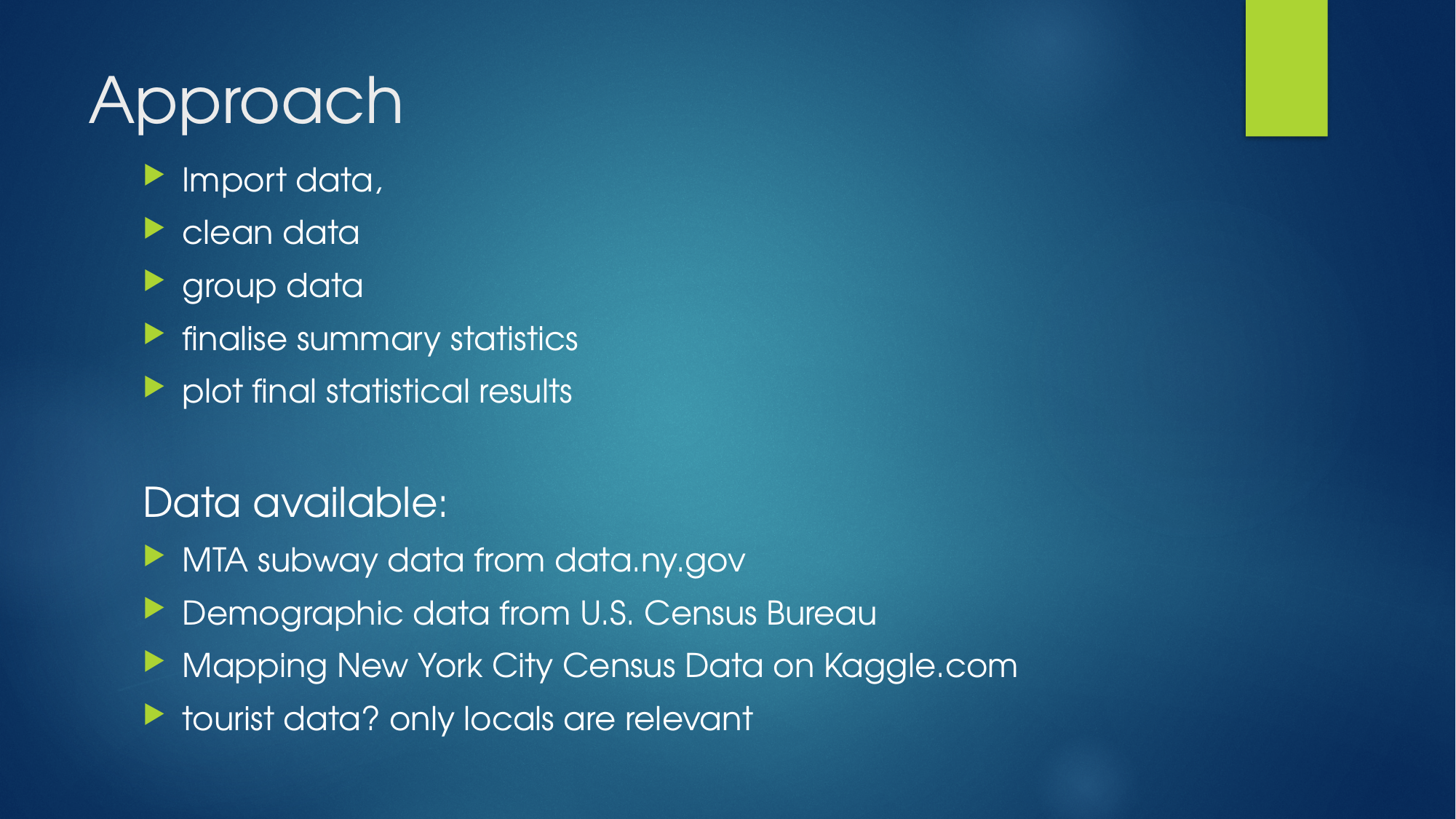

# Approach
Import data,
clean data
group data
finalise summary statistics
plot final statistical results

Data available:
MTA subway data from data.ny.gov
Demographic data from U.S. Census Bureau
Mapping New York City Census Data on Kaggle.com
tourist data? only locals are relevant